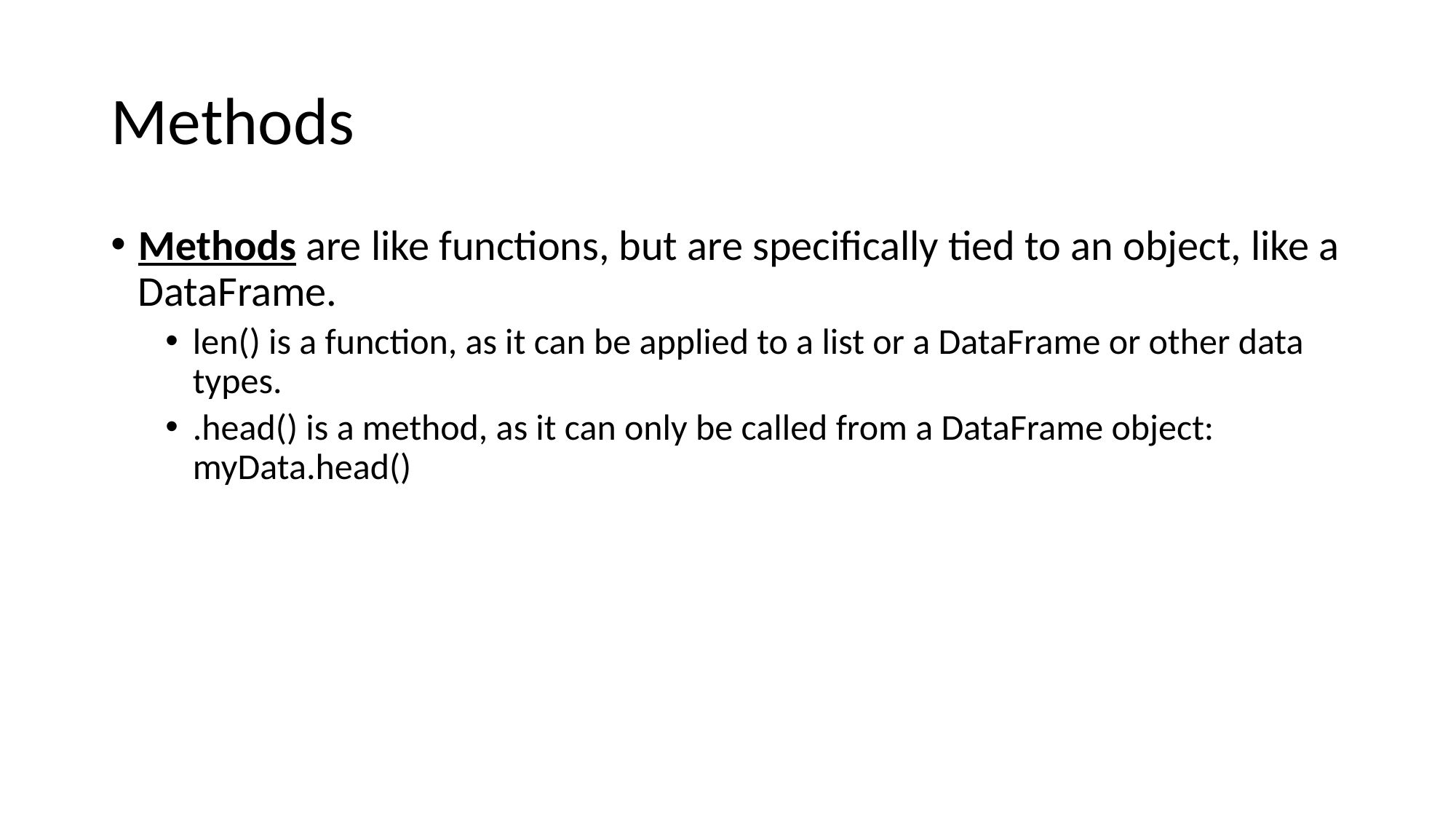

# Methods
Methods are like functions, but are specifically tied to an object, like a DataFrame.
len() is a function, as it can be applied to a list or a DataFrame or other data types.
.head() is a method, as it can only be called from a DataFrame object: myData.head()